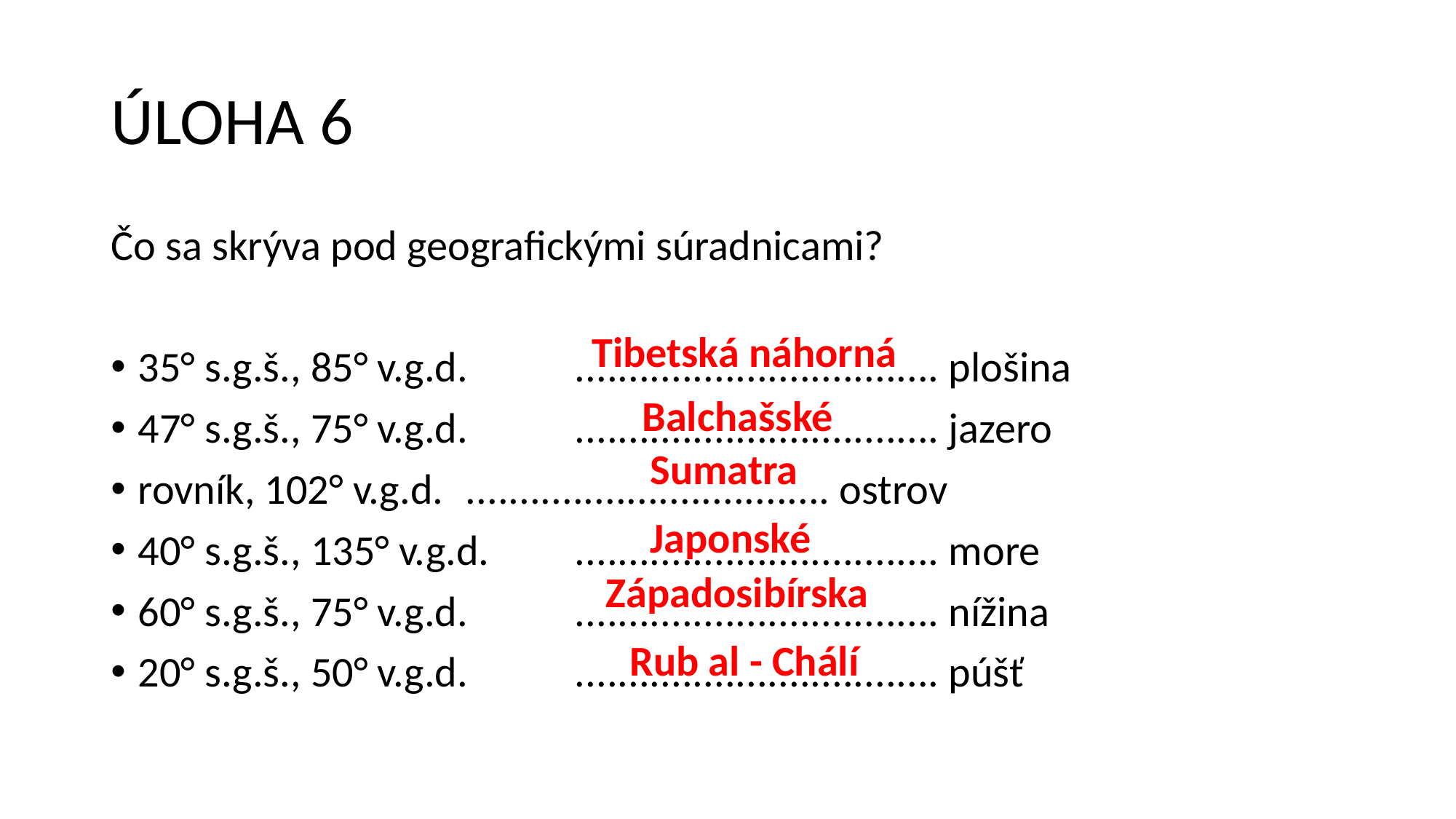

# ÚLOHA 6
Čo sa skrýva pod geografickými súradnicami?

35° s.g.š., 85° v.g.d.	.................................. plošina
47° s.g.š., 75° v.g.d.	.................................. jazero
rovník, 102° v.g.d.	.................................. ostrov
40° s.g.š., 135° v.g.d.	.................................. more
60° s.g.š., 75° v.g.d.	.................................. nížina
20° s.g.š., 50° v.g.d.	.................................. púšť
Tibetská náhorná
Balchašské
Sumatra
Japonské
Západosibírska
Rub al - Chálí